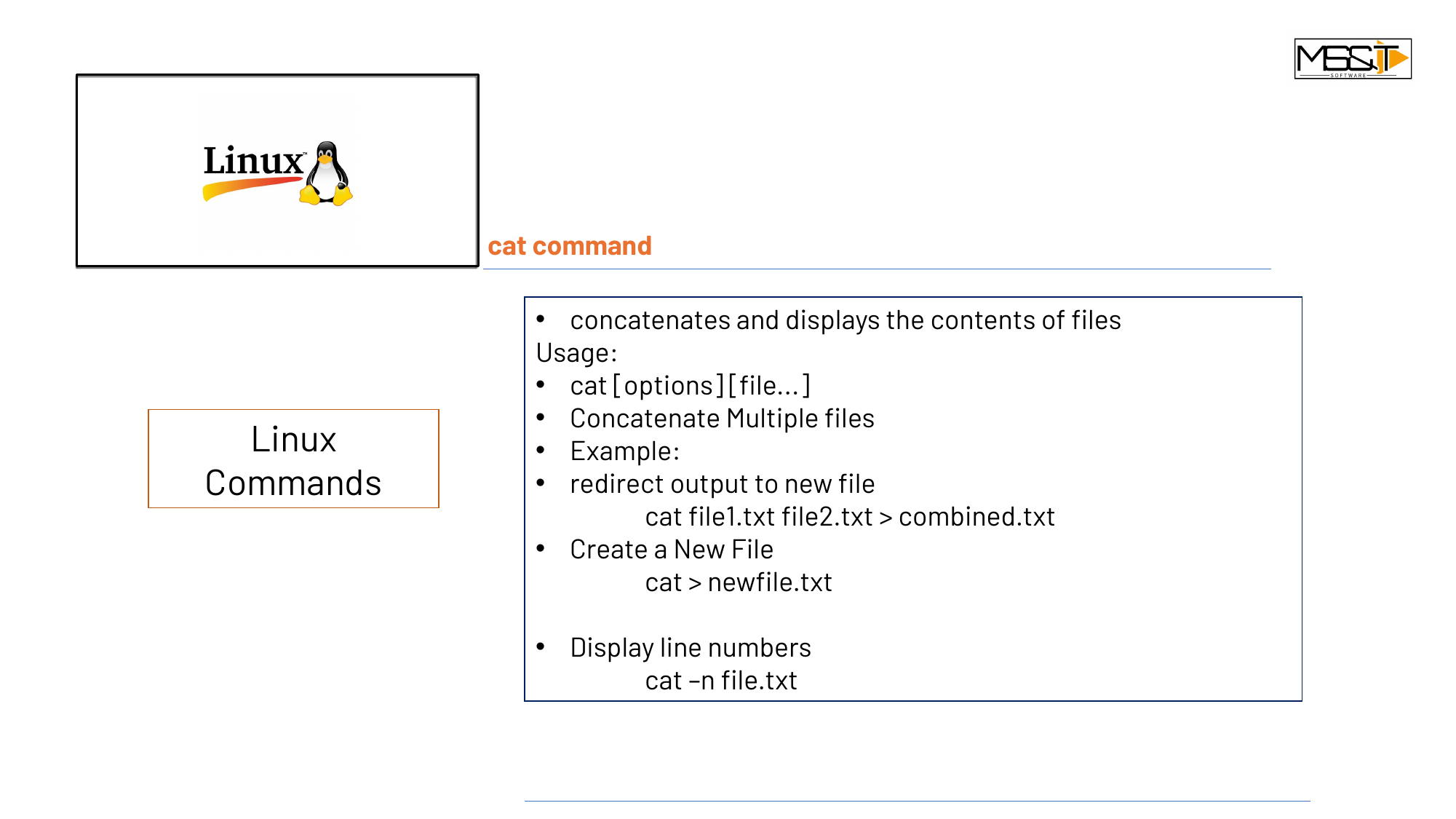

cat command
concatenates and displays the contents of files
Usage:
cat [options] [file...]
Concatenate Multiple files
Example:
redirect output to new file
	cat file1.txt file2.txt > combined.txt
Create a New File
	cat > newfile.txt

Display line numbers
	cat –n file.txt
Linux Commands